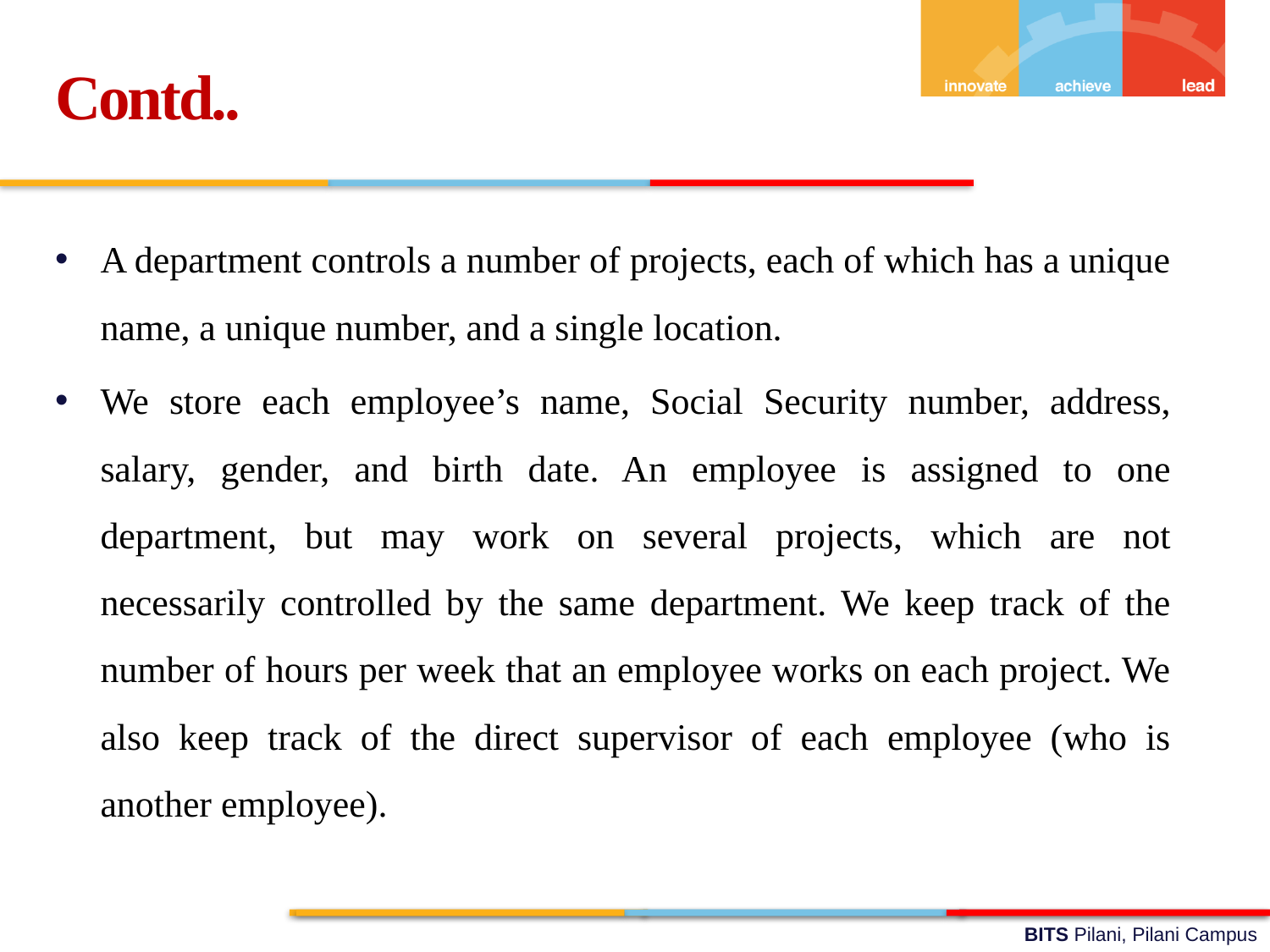

Contd..
A department controls a number of projects, each of which has a unique name, a unique number, and a single location.
We store each employee’s name, Social Security number, address, salary, gender, and birth date. An employee is assigned to one department, but may work on several projects, which are not necessarily controlled by the same department. We keep track of the number of hours per week that an employee works on each project. We also keep track of the direct supervisor of each employee (who is another employee).